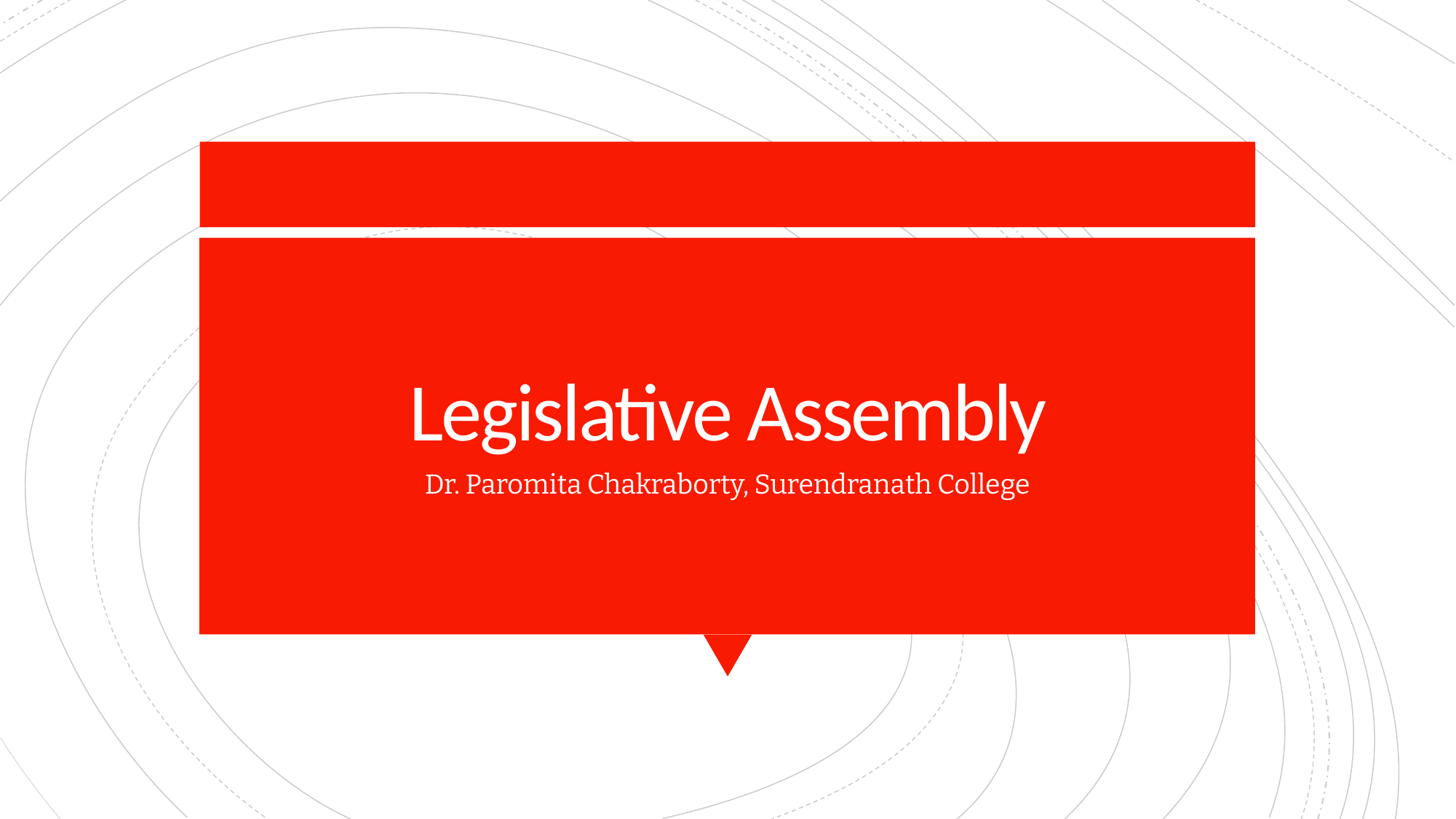

# Legislative Assembly
Dr. Paromita Chakraborty, Surendranath College